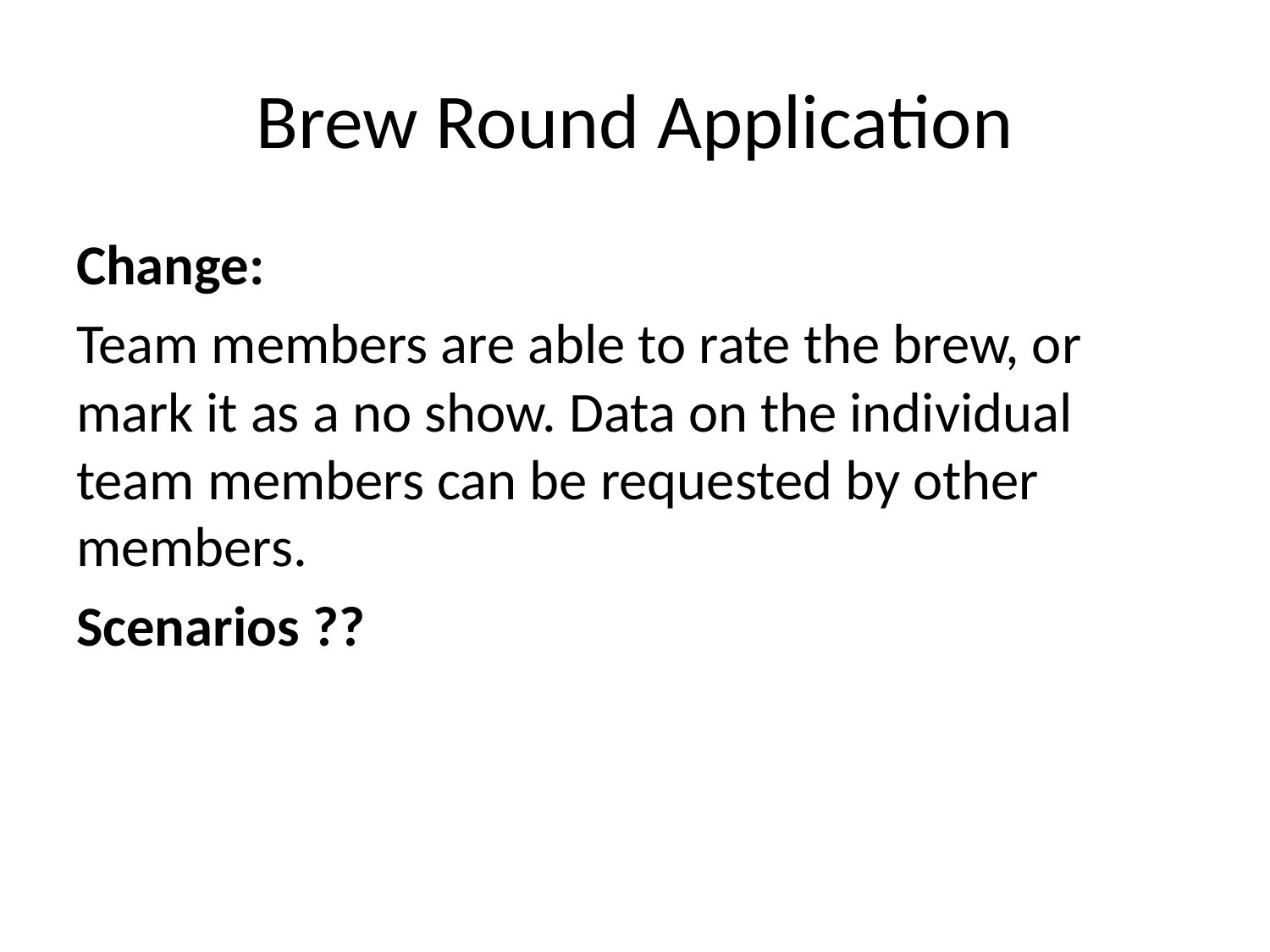

# Brew Round Application
Change:
Team members are able to rate the brew, or mark it as a no show. Data on the individual team members can be requested by other members.
Scenarios ??